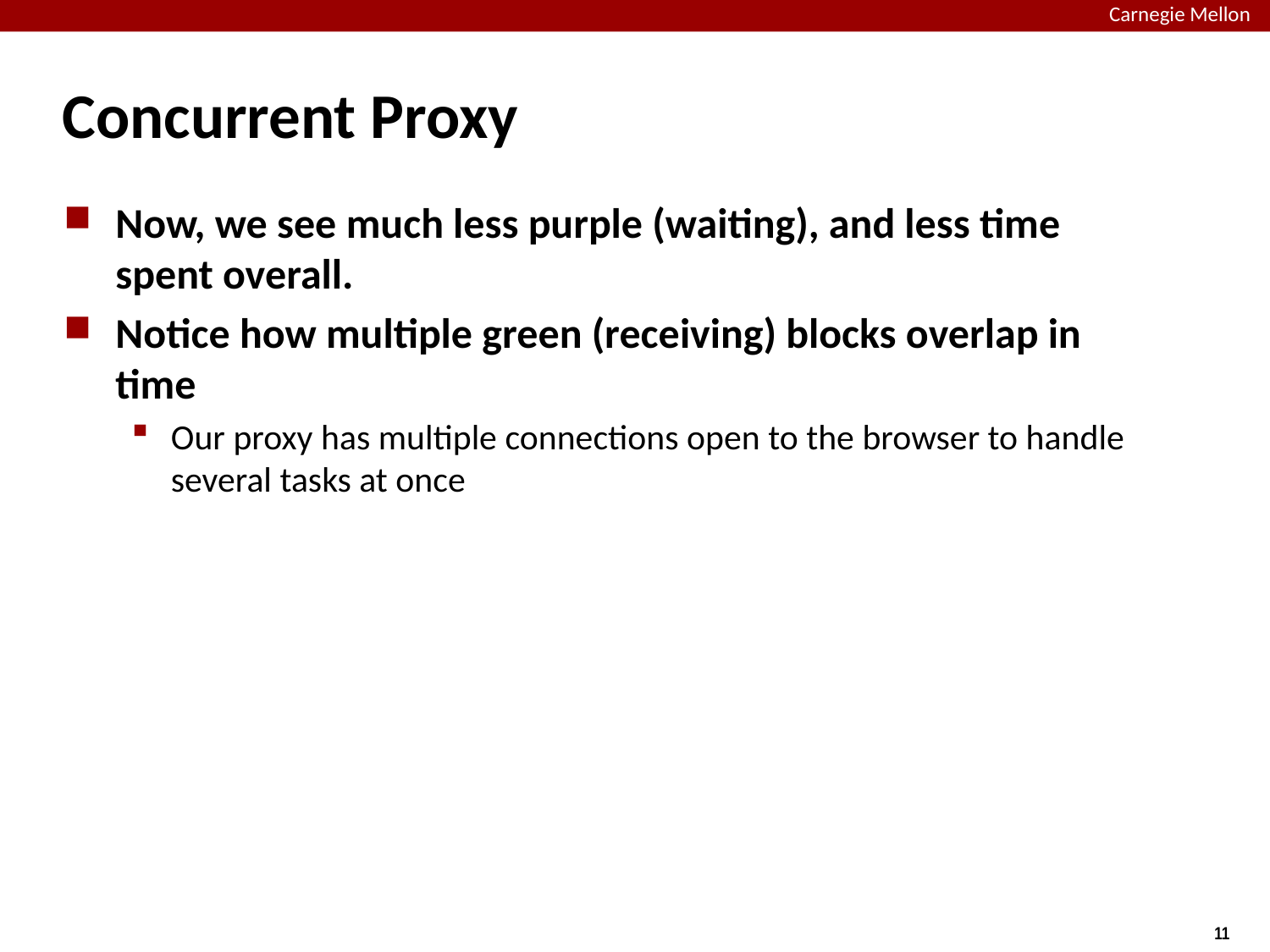

# Concurrent Proxy
Now, we see much less purple (waiting), and less time spent overall.
Notice how multiple green (receiving) blocks overlap in time
Our proxy has multiple connections open to the browser to handle several tasks at once